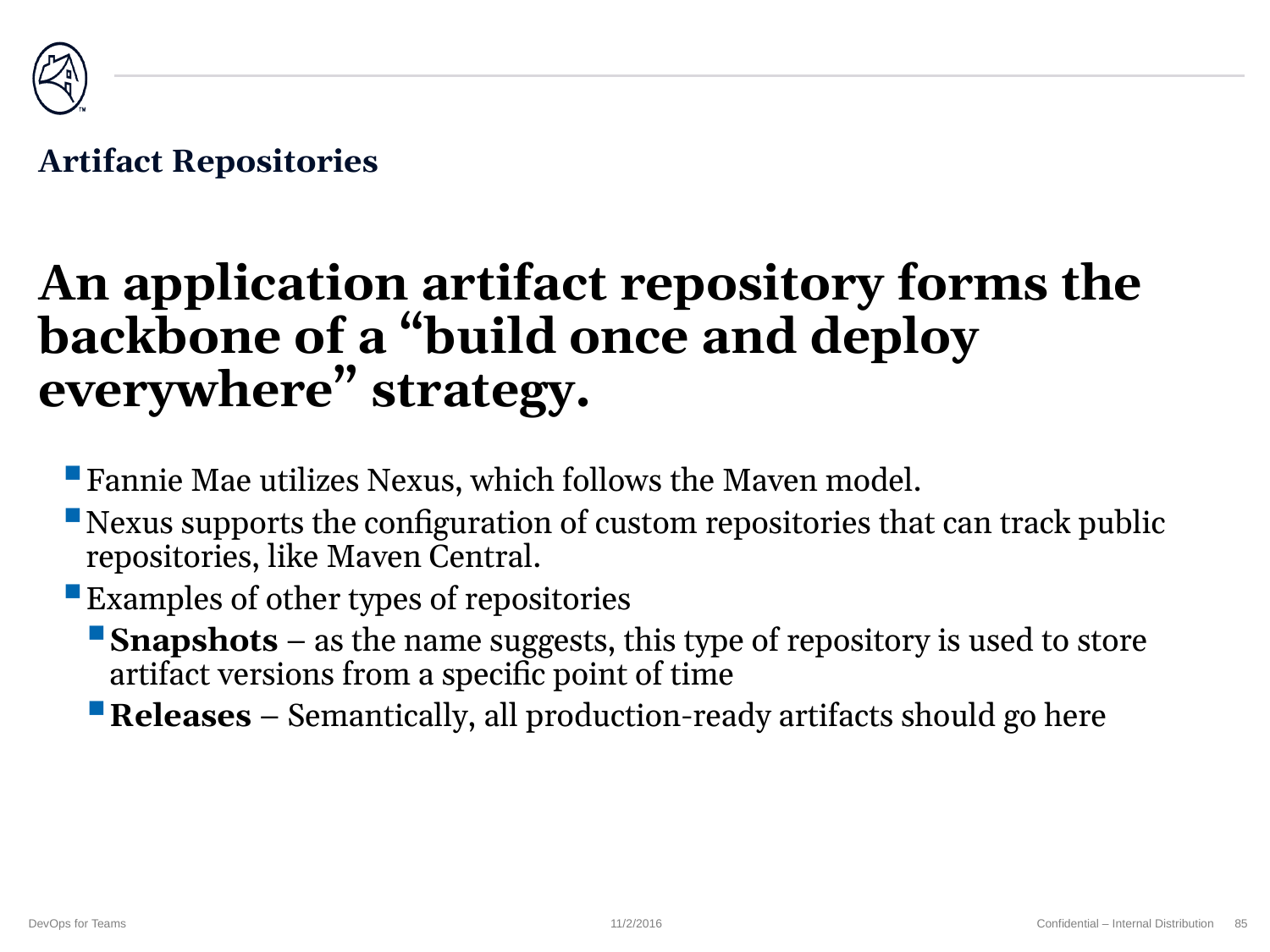

# Artifact Repositories
An application artifact repository forms the backbone of a “build once and deploy everywhere” strategy.

Fannie Mae utilizes Nexus, which follows the Maven model.
Nexus supports the configuration of custom repositories that can track public repositories, like Maven Central.
Examples of other types of repositories
Snapshots – as the name suggests, this type of repository is used to store artifact versions from a specific point of time
Releases – Semantically, all production-ready artifacts should go here
DevOps for Teams